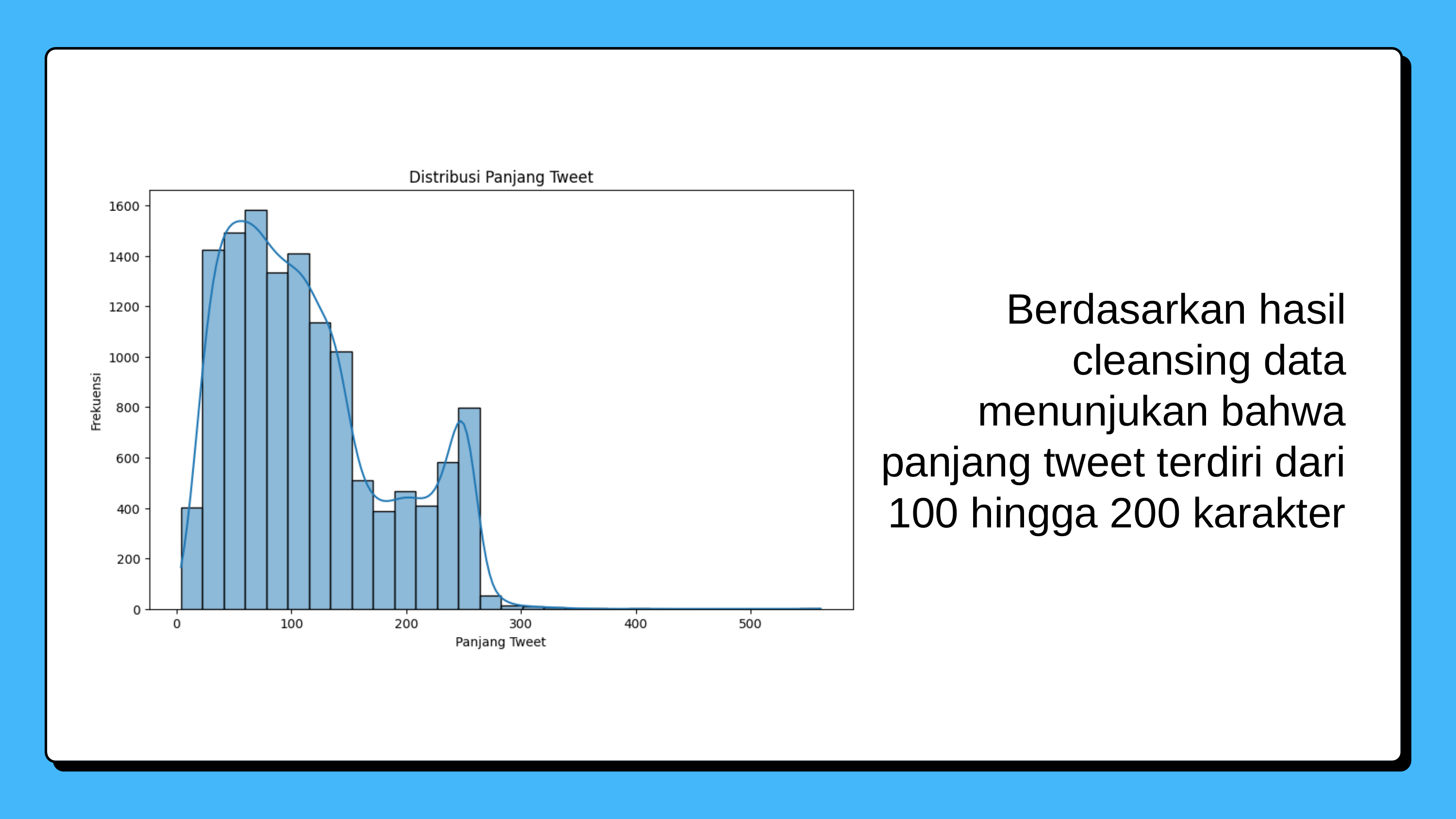

Berdasarkan hasil cleansing data menunjukan bahwa panjang tweet terdiri dari 100 hingga 200 karakter